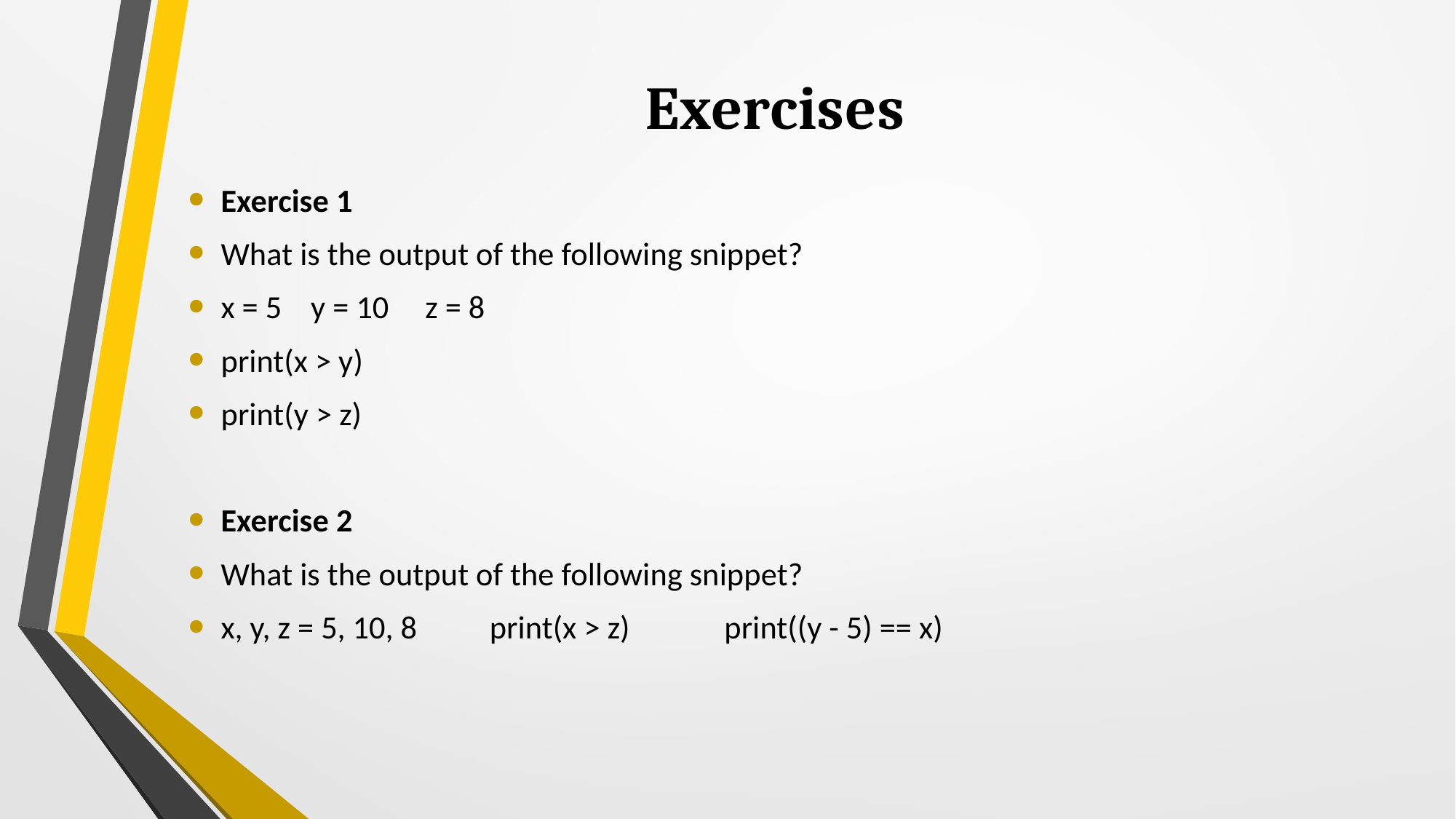

# Exercises
Exercise 1
What is the output of the following snippet?
x = 5    y = 10     z = 8
print(x > y)
print(y > z)

Exercise 2
What is the output of the following snippet?
x, y, z = 5, 10, 8          print(x > z)             print((y - 5) == x)